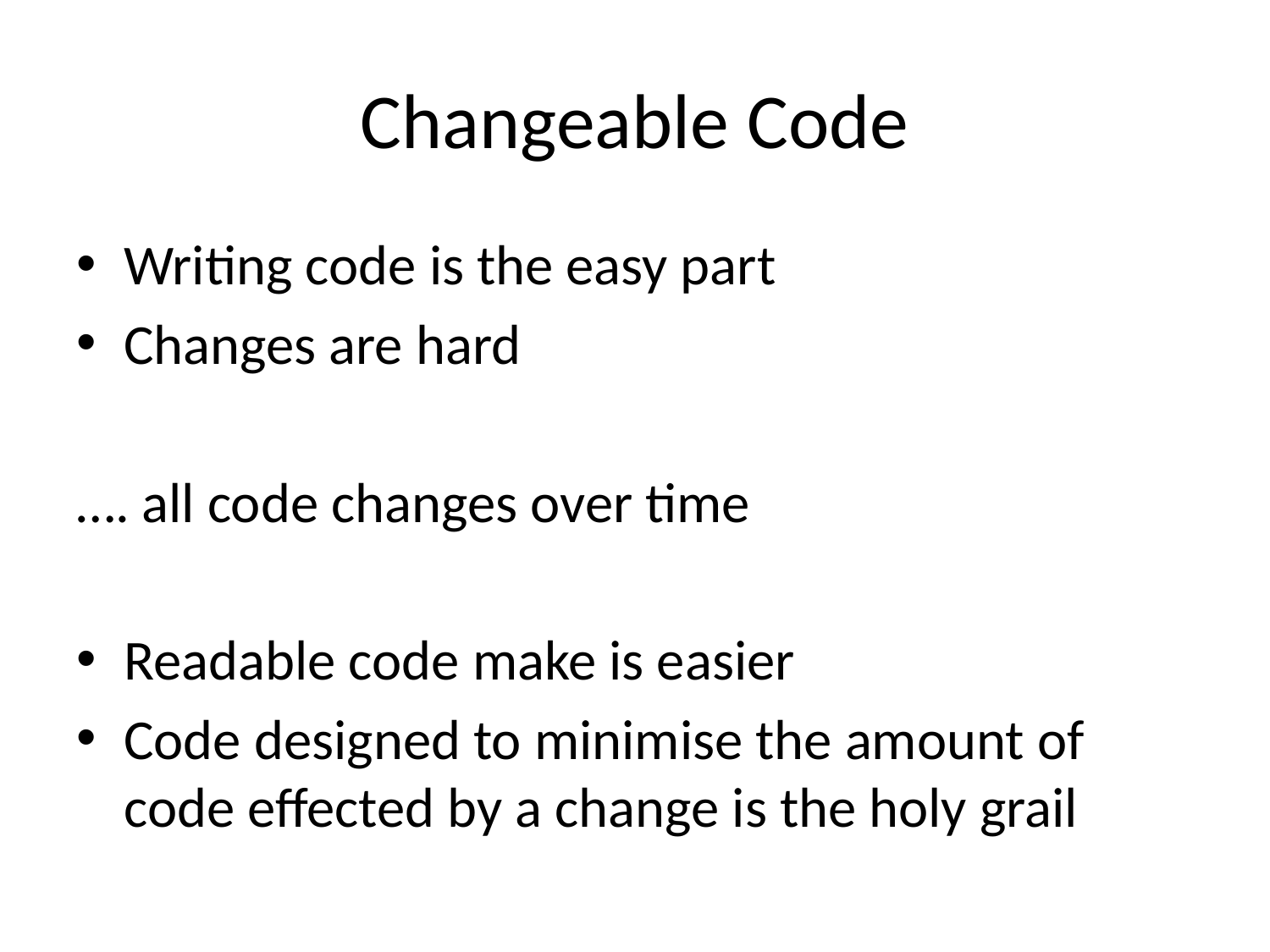

# Changeable Code
Writing code is the easy part
Changes are hard

…. all code changes over time

Readable code make is easier
Code designed to minimise the amount of code effected by a change is the holy grail